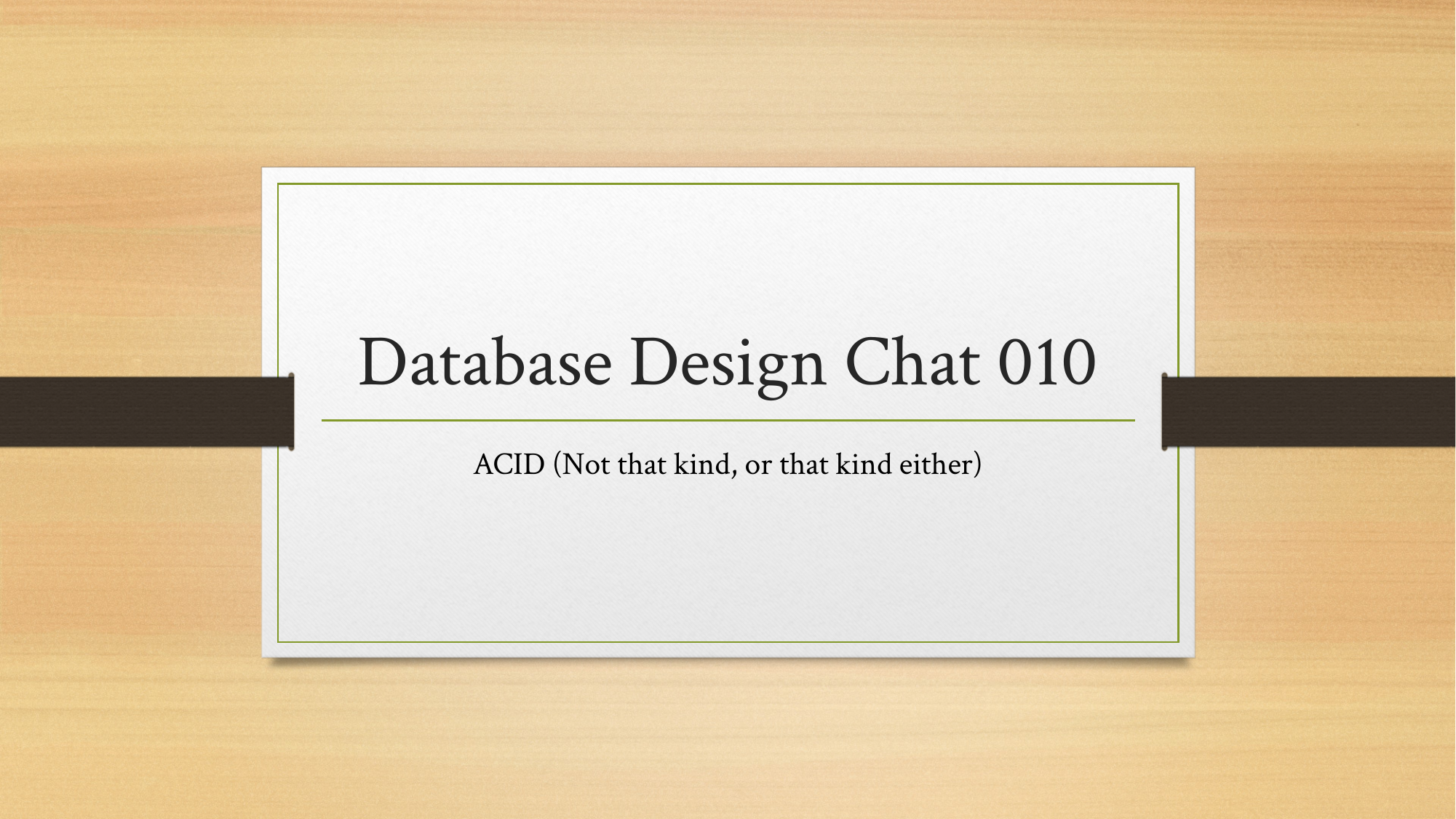

# Database Design Chat 010
ACID (Not that kind, or that kind either)